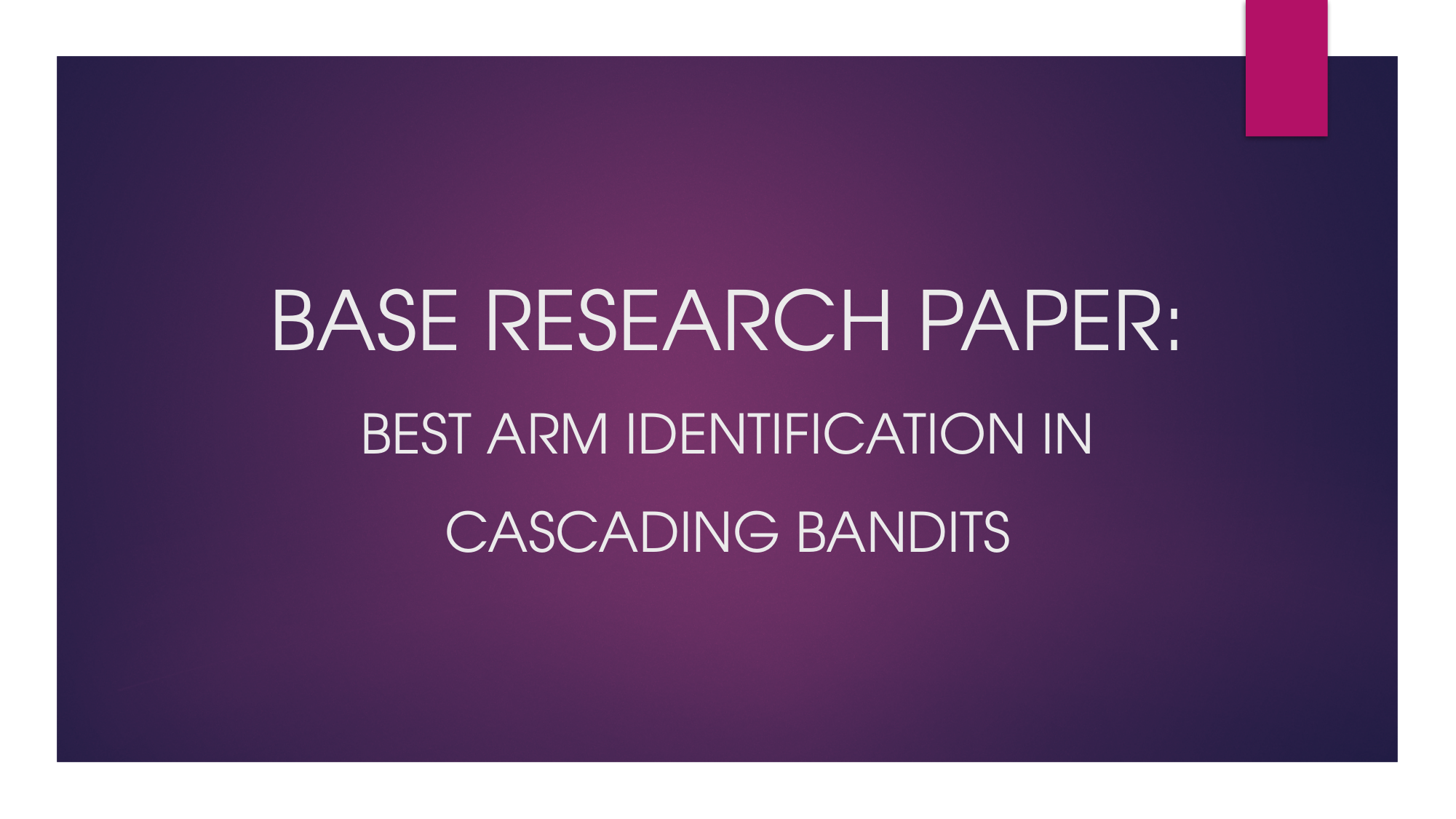

# BASE RESEARCH PAPER: BEST ARM IDENTIFICATION IN CASCADING BANDITS